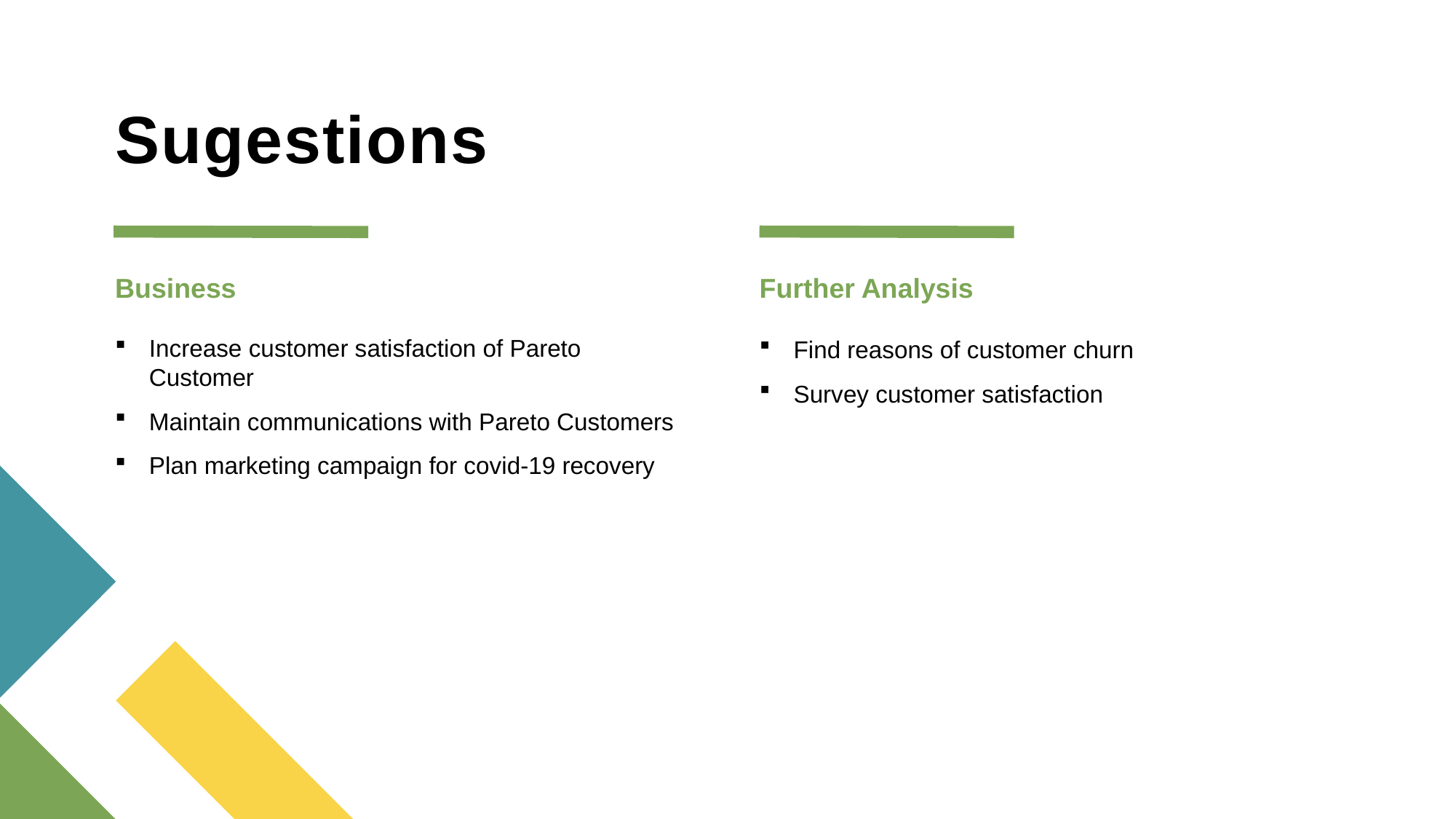

# Sugestions
Business
Further Analysis
Increase customer satisfaction of Pareto Customer
Maintain communications with Pareto Customers
Plan marketing campaign for covid-19 recovery

Find reasons of customer churn
Survey customer satisfaction